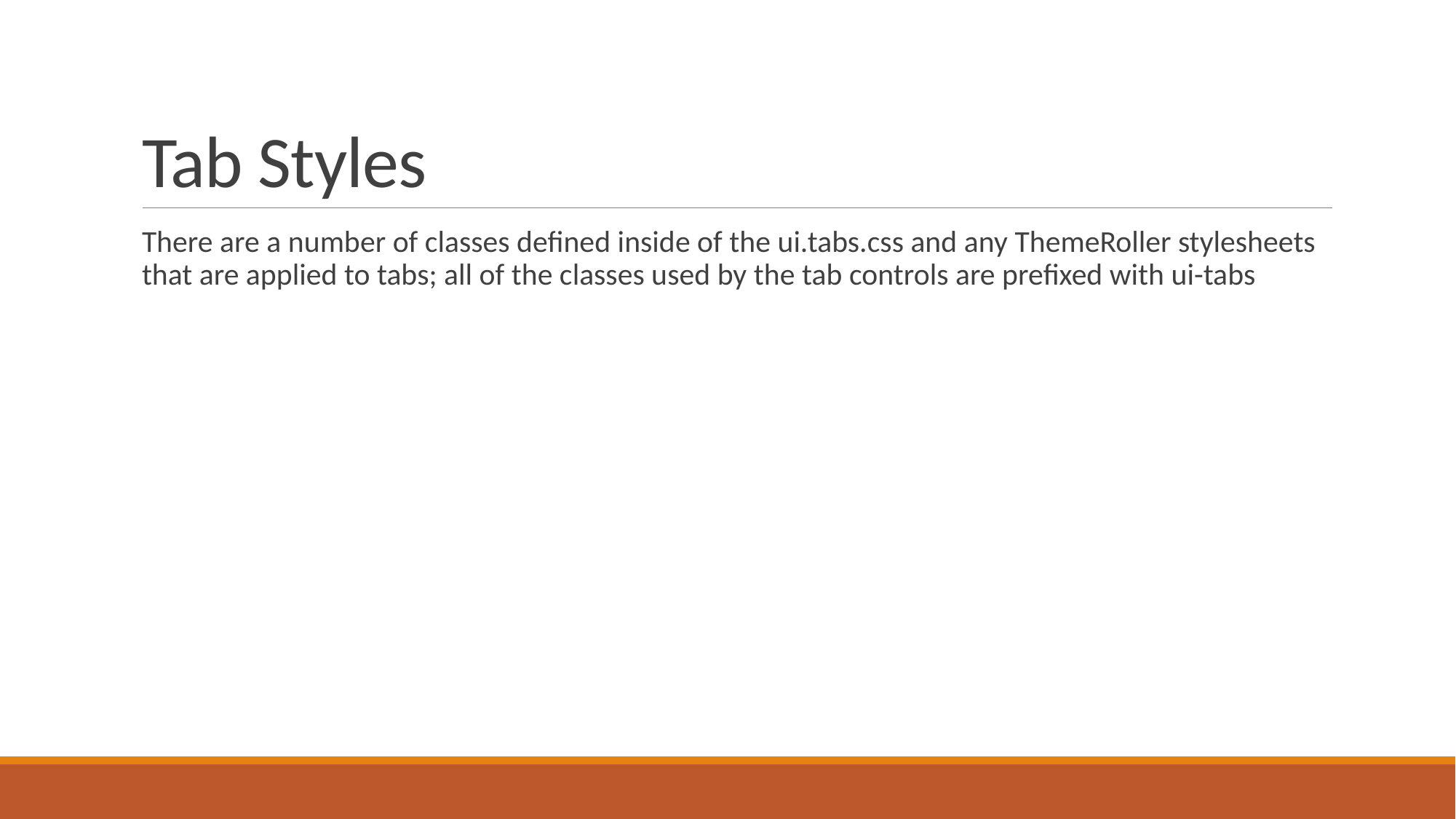

# Tab Styles
There are a number of classes defined inside of the ui.tabs.css and any ThemeRoller stylesheets that are applied to tabs; all of the classes used by the tab controls are prefixed with ui-tabs